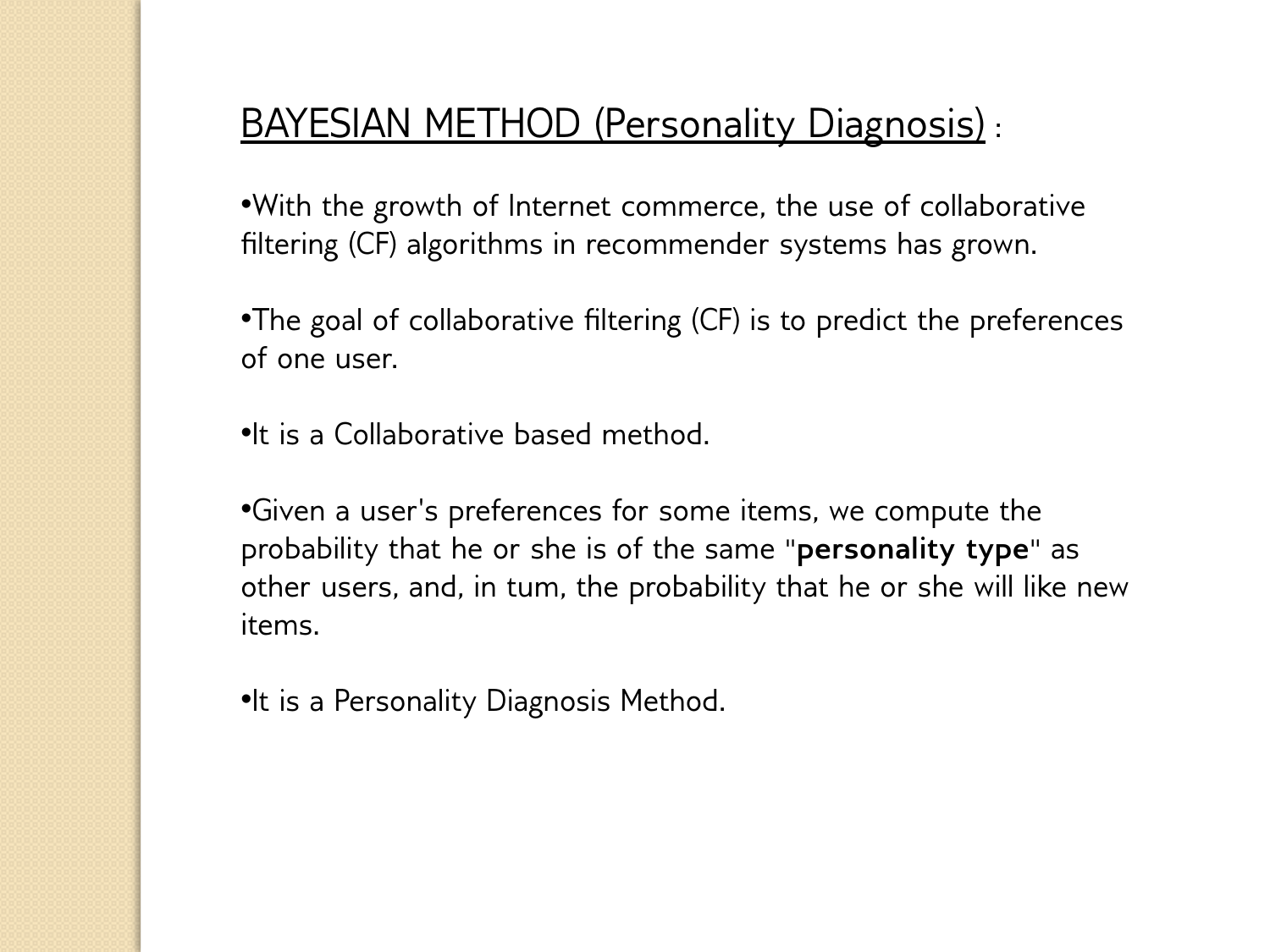

BAYESIAN METHOD (Personality Diagnosis) :

With the growth of Internet commerce, the use of collaborative filtering (CF) algorithms in recommender systems has grown.

The goal of collaborative filtering (CF) is to predict the preferences of one user.

It is a Collaborative based method.

Given a user's preferences for some items, we compute the probability that he or she is of the same "personality type" as other users, and, in tum, the probability that he or she will like new items.

It is a Personality Diagnosis Method.